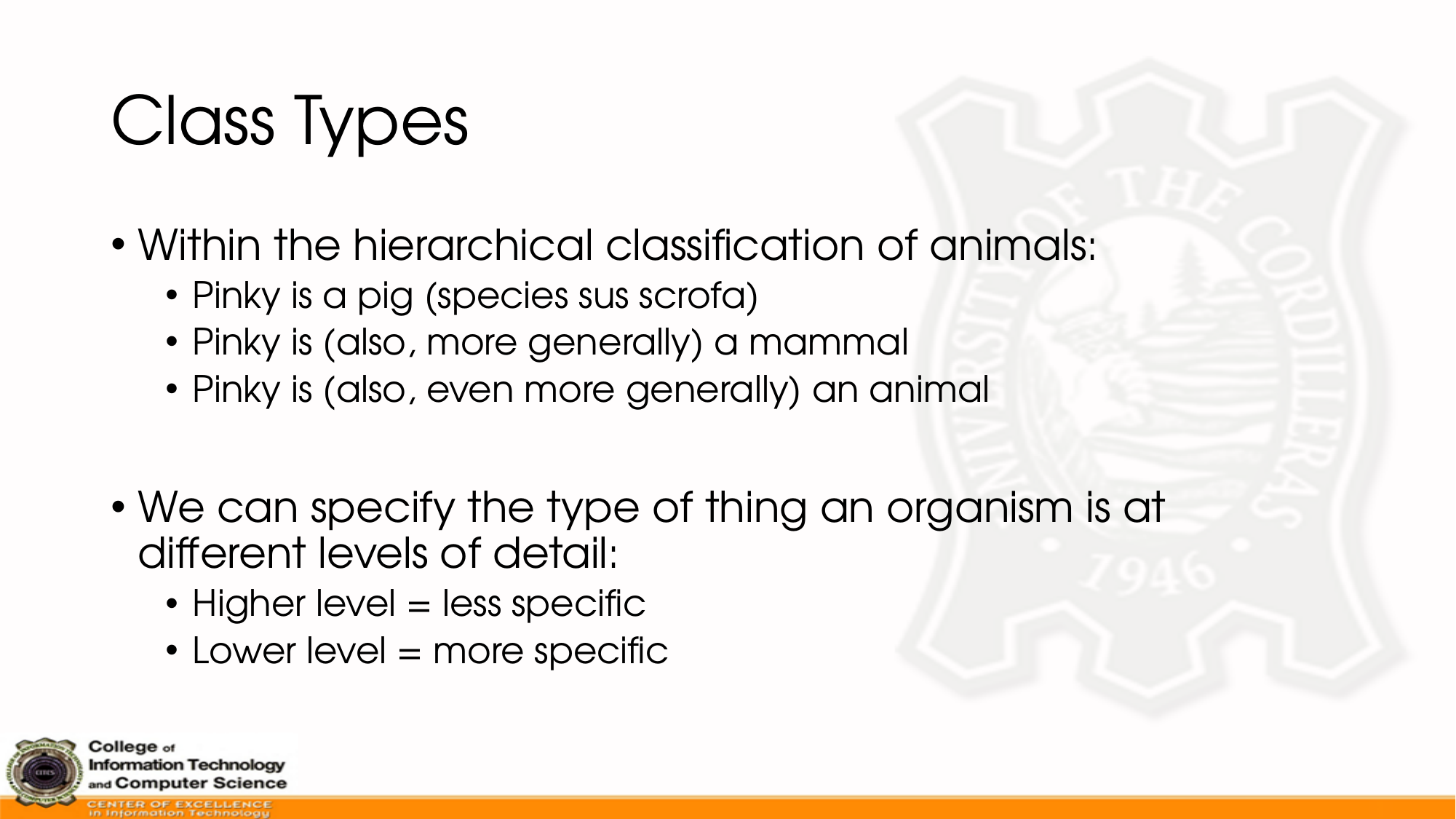

# Class Types
Within the hierarchical classification of animals:
Pinky is a pig (species sus scrofa)
Pinky is (also, more generally) a mammal
Pinky is (also, even more generally) an animal

We can specify the type of thing an organism is at different levels of detail:
Higher level = less specific
Lower level = more specific